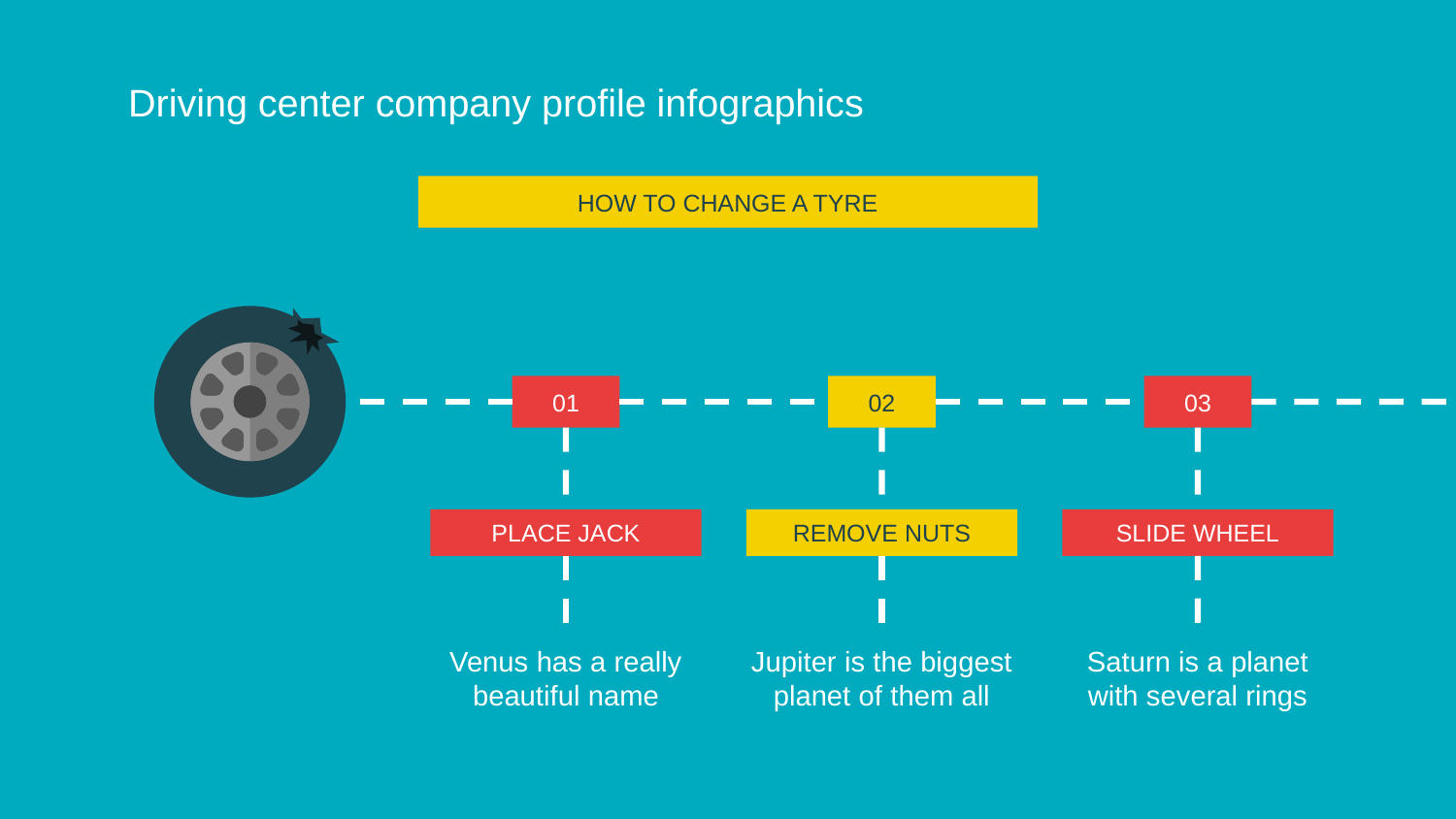

# Driving center company profile infographics
HOW TO CHANGE A TYRE

02
REMOVE NUTS
Jupiter is the biggest planet of them all
01
03
SLIDE WHEEL
Saturn is a planet with several rings
PLACE JACK
Venus has a really beautiful name